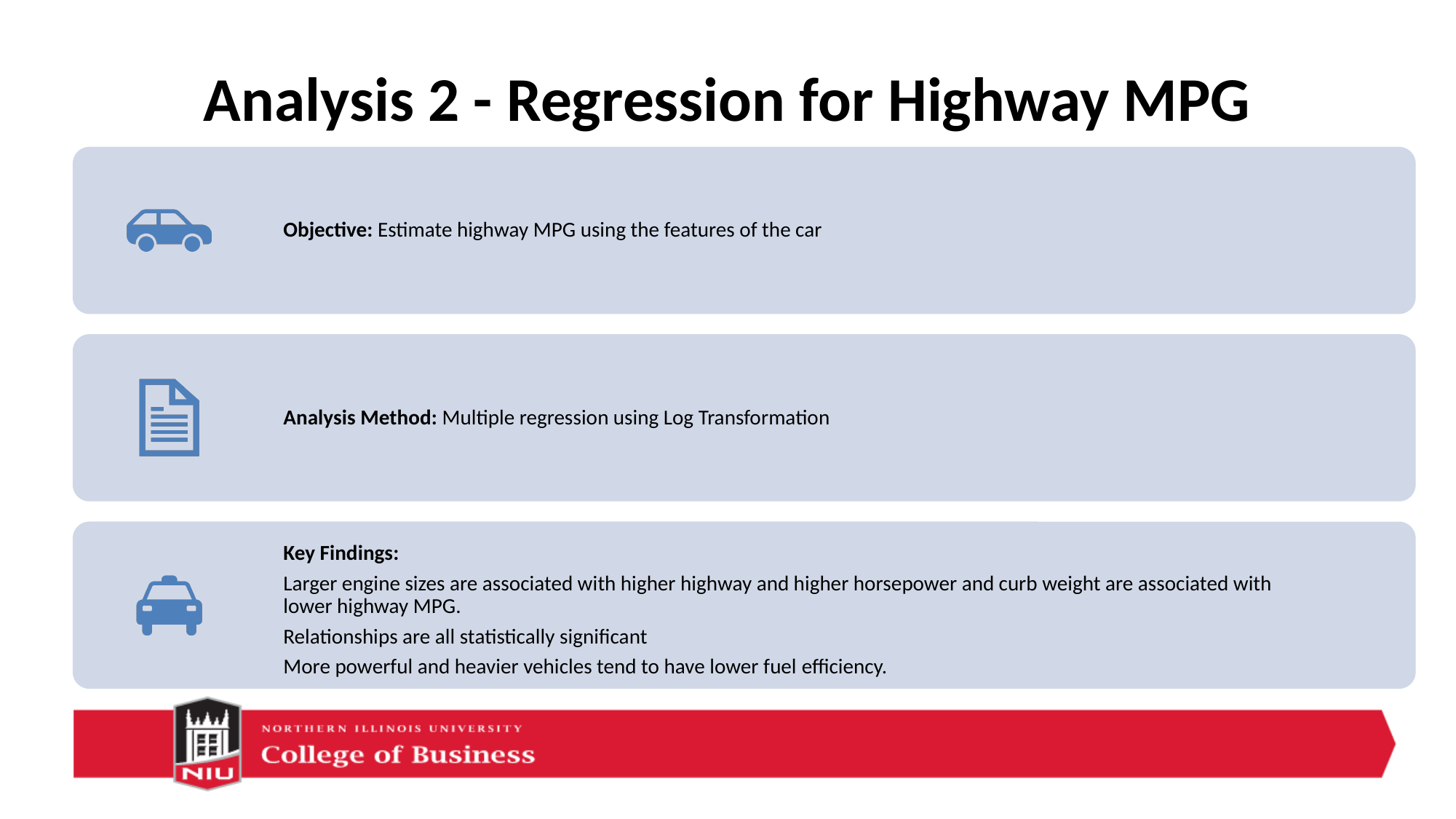

# Analysis 2 - Regression for Highway MPG
Objective: Estimate highway MPG using the features of the car
Analysis Method: Multiple regression using Log Transformation

Key Findings:
Larger engine sizes are associated with higher highway and higher horsepower and curb weight are associated with lower highway MPG.
Relationships are all statistically significant
More powerful and heavier vehicles tend to have lower fuel efficiency.